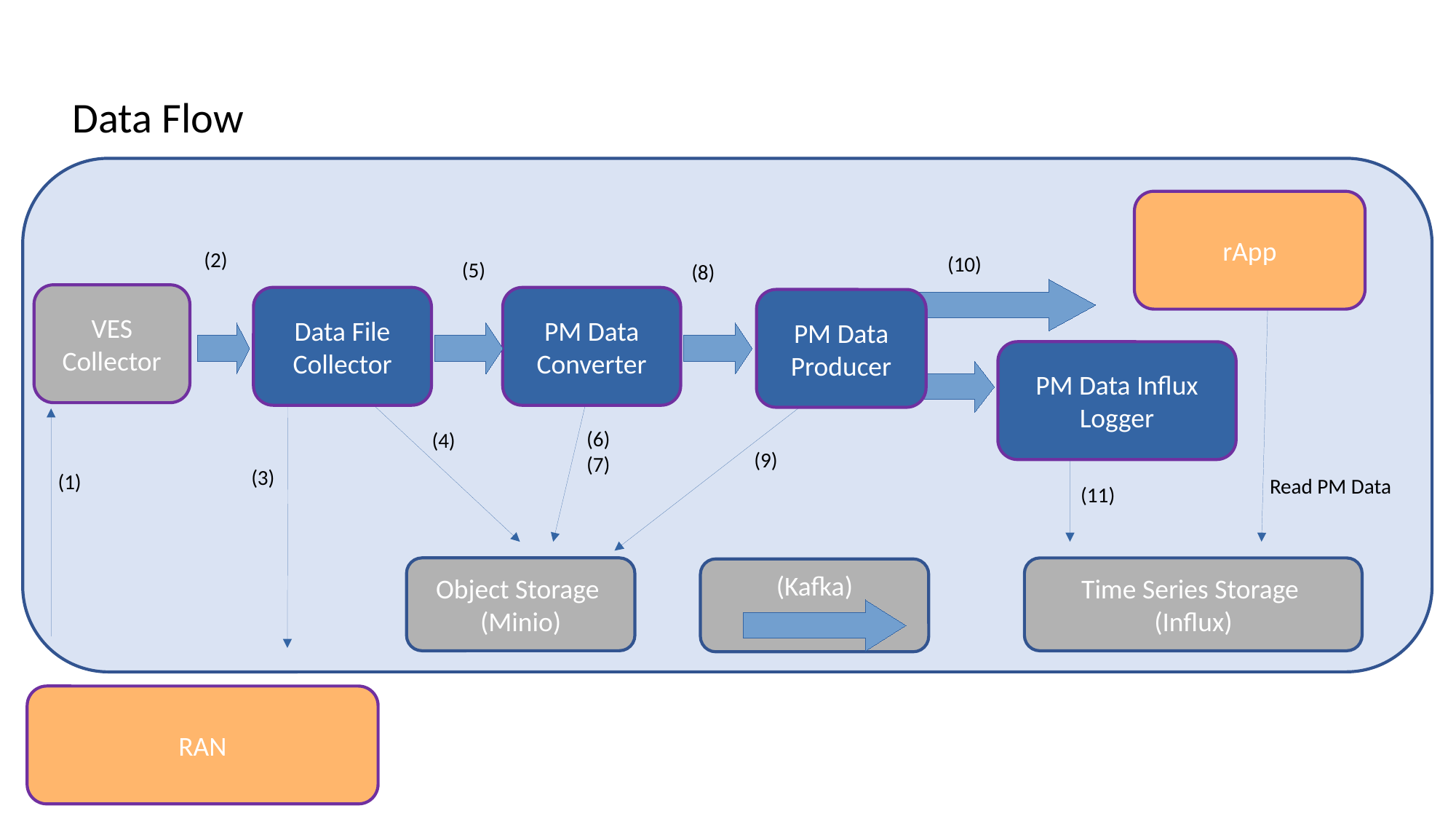

Data Flow

rApp
(2)
(10)
(5)
(8)

VES Collector
Data File Collector
PM Data Converter
PM Data Producer

PM Data Influx Logger

(6)
(7)
(4)

(9)
(3)
(1)
Read PM Data
(11)
Object Storage 
(Minio)
Time Series Storage 
(Influx)
(Kafka)

RAN